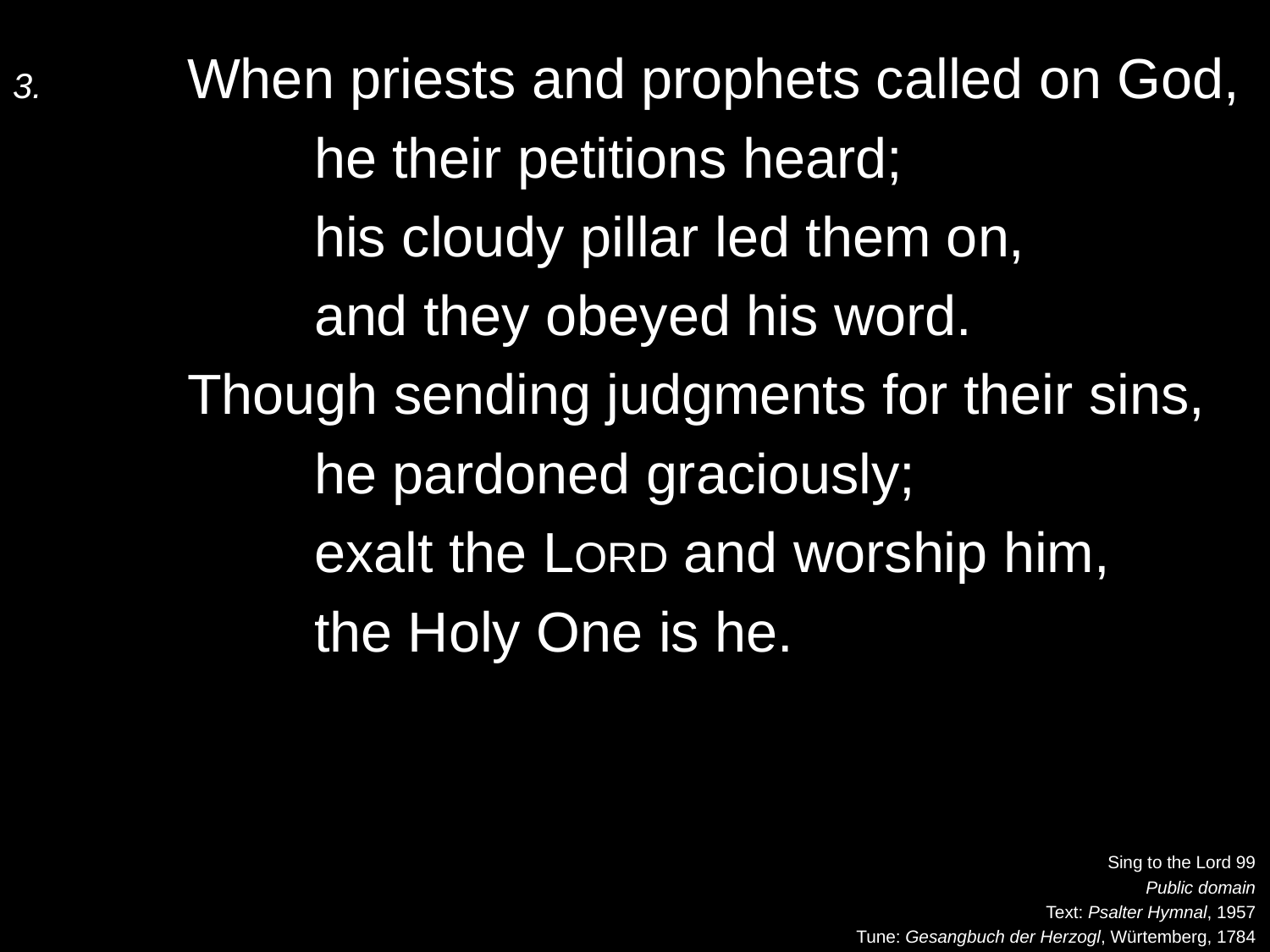

3.	When priests and prophets called on God,
		he their petitions heard;
		his cloudy pillar led them on,
		and they obeyed his word.
	Though sending judgments for their sins,
		he pardoned graciously;
		exalt the Lord and worship him,
		the Holy One is he.
Sing to the Lord 99
Public domain
Text: Psalter Hymnal, 1957
Tune: Gesangbuch der Herzogl, Würtemberg, 1784